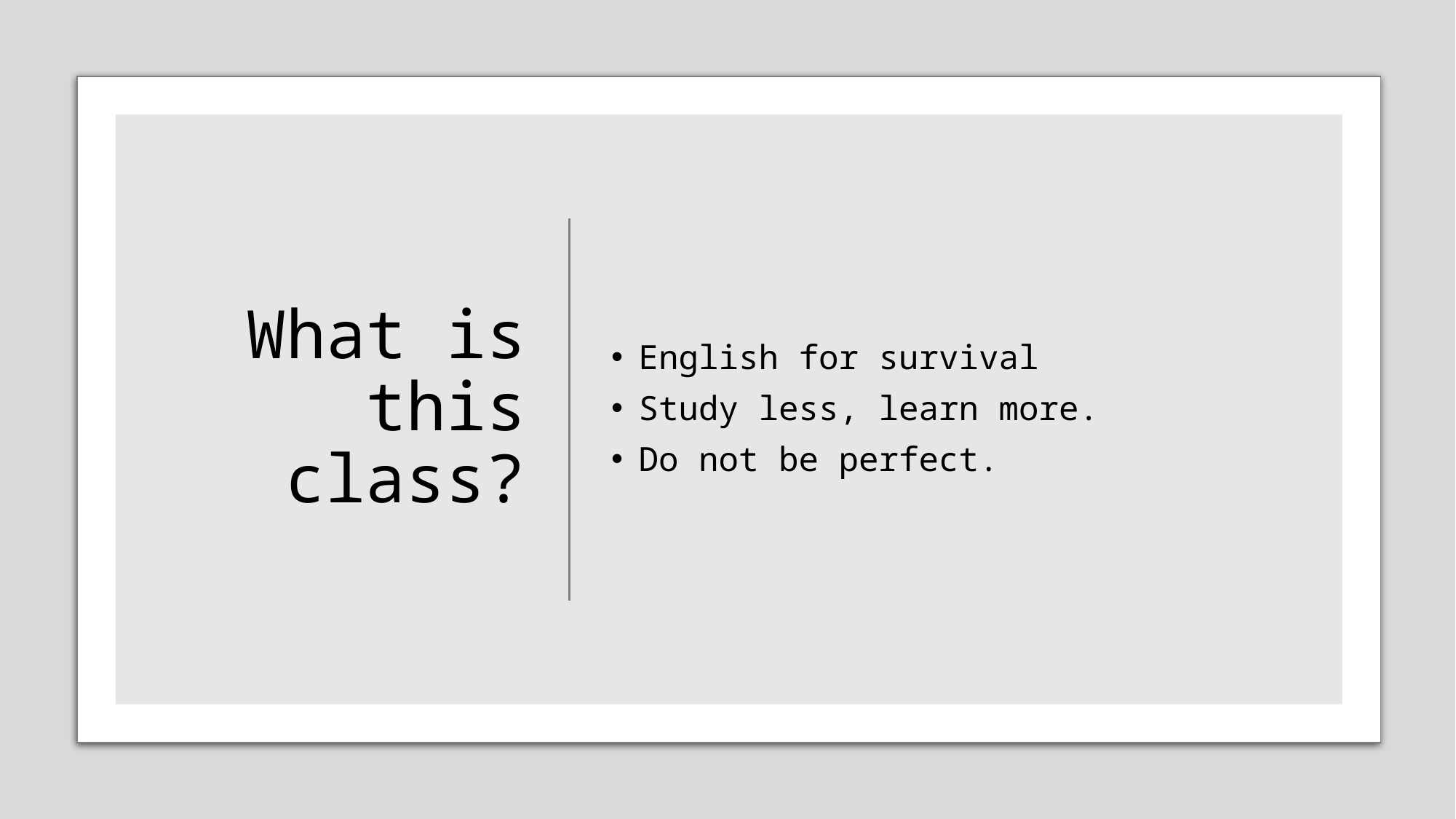

# What is this class?
English for survival
Study less, learn more.
Do not be perfect.